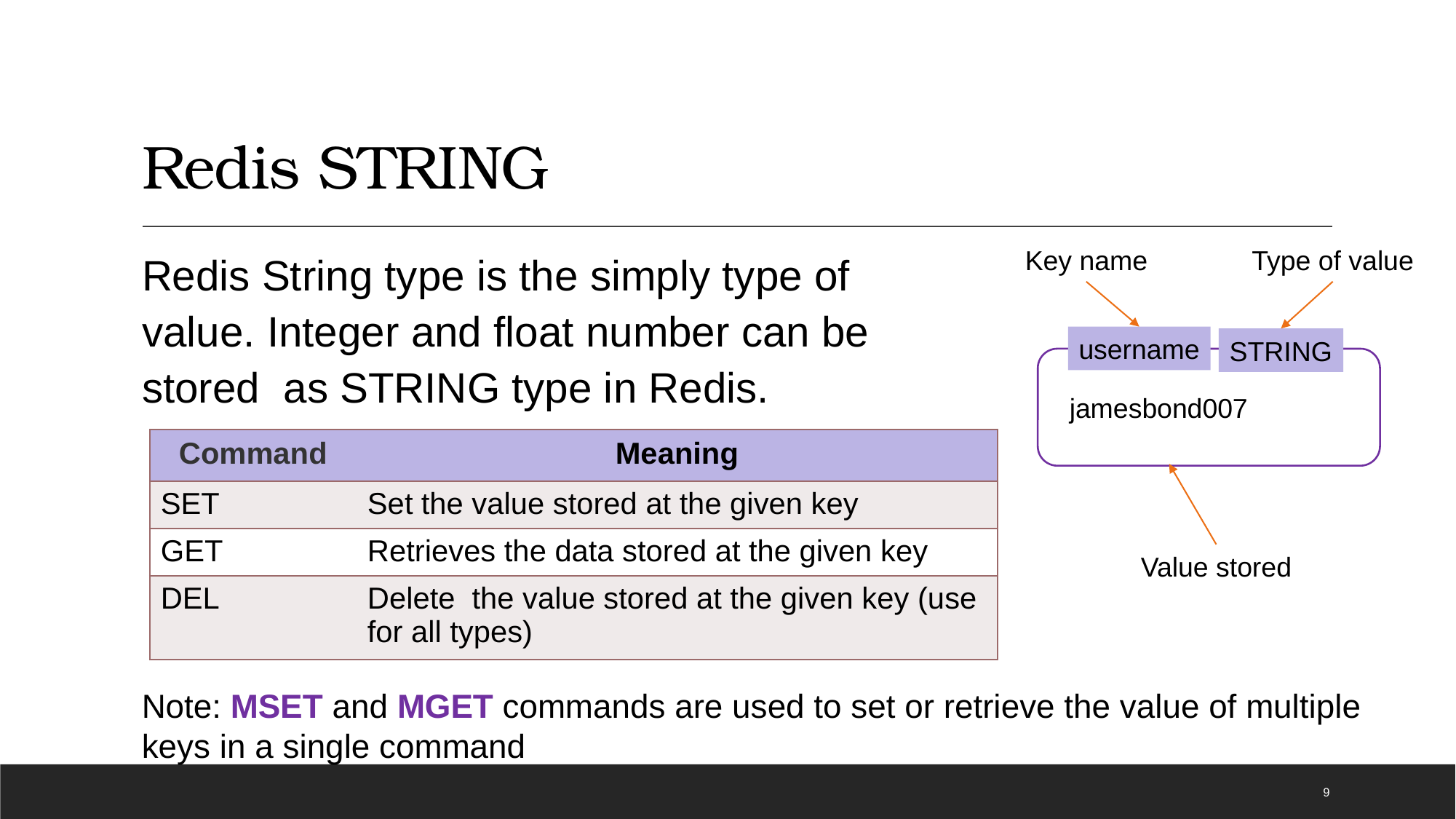

# Redis STRING
Redis String type is the simply type of value. Integer and float number can be stored  as STRING type in Redis.

Key name
Type of value
username
STRING
  jamesbond007
Value stored
| Command | Meaning |
| --- | --- |
| SET | Set the value stored at the given key |
| GET | Retrieves the data stored at the given key |
| DEL | Delete the value stored at the given key (use for all types) |
Note: MSET and MGET commands are used to set or retrieve the value of multiple keys in a single command
9